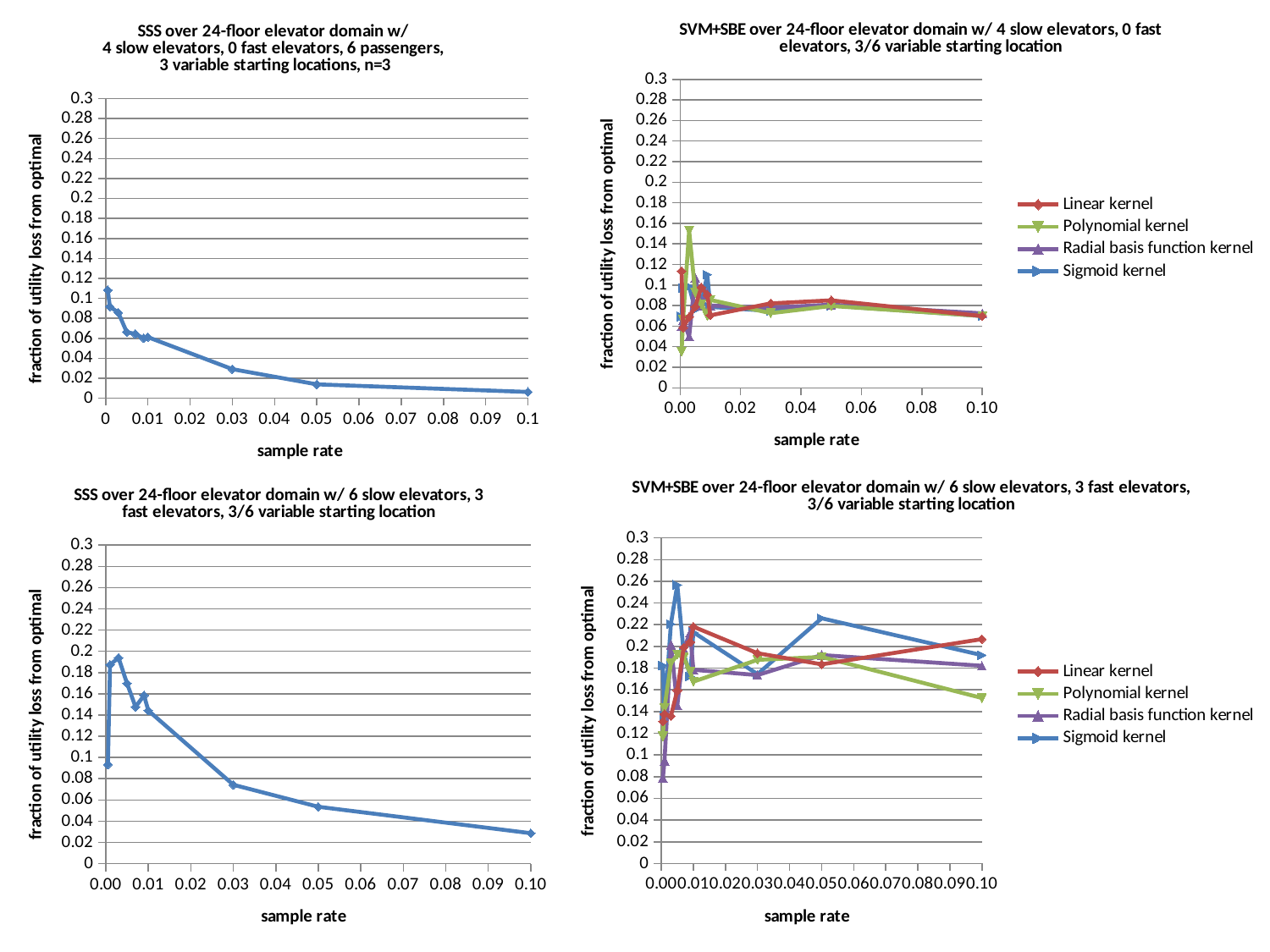

### Chart: SVM+SBE over 24-floor elevator domain w/ 4 slow elevators, 0 fast elevators, 3/6 variable starting location

| Category |  |  |  |  |
|---|---|---|---|---|

### Chart: SSS over 24-floor elevator domain w/
4 slow elevators, 0 fast elevators, 6 passengers,
3 variable starting locations, n=3

| Category | avg fraction loss |
|---|---|

### Chart: SVM+SBE over 24-floor elevator domain w/ 6 slow elevators, 3 fast elevators, 3/6 variable starting location

| Category |  |  |  |  |
|---|---|---|---|---|

### Chart: SSS over 24-floor elevator domain w/ 6 slow elevators, 3 fast elevators, 3/6 variable starting location

| Category | avg fraction loss |
|---|---|